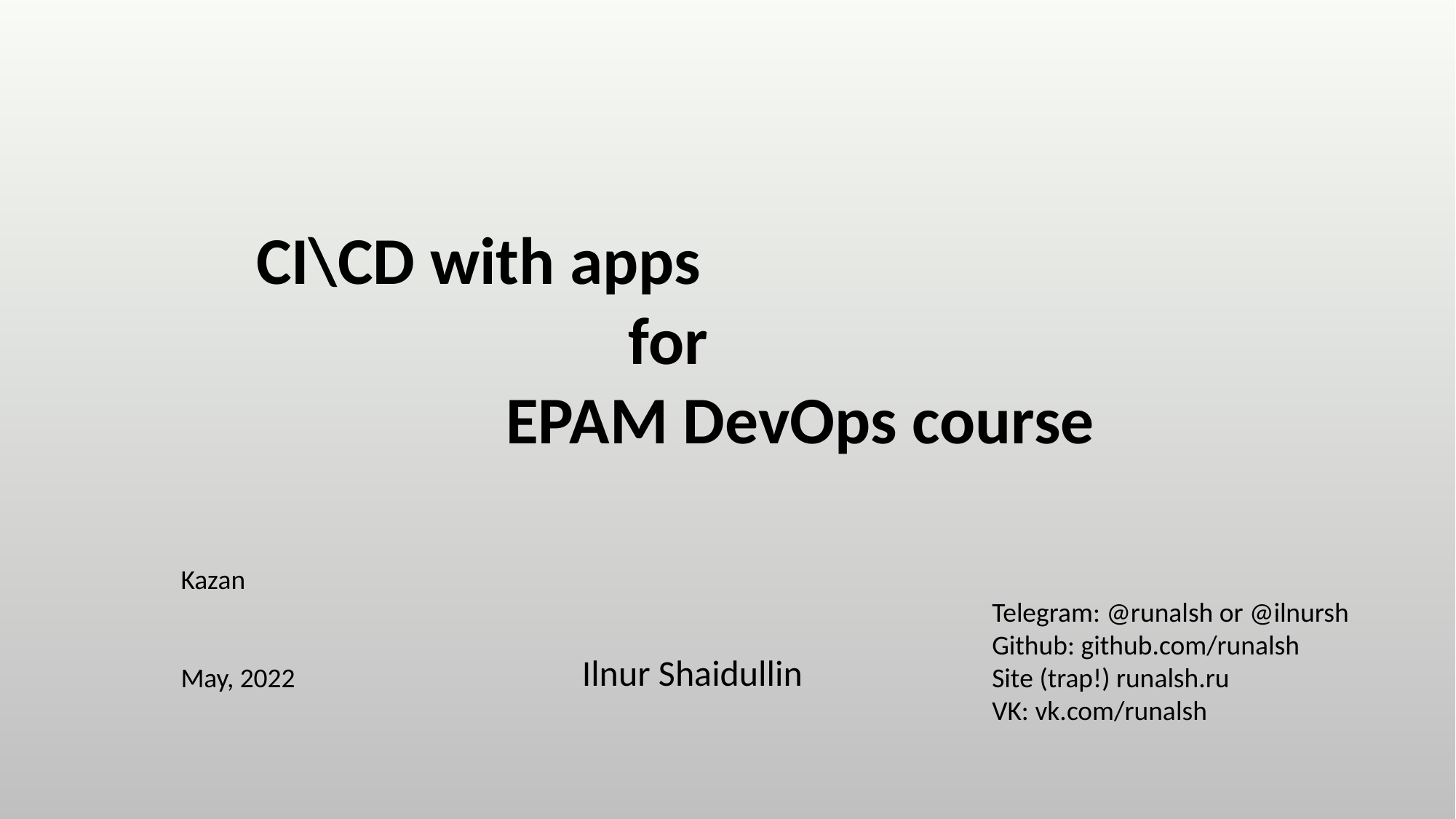

CI\CD with apps
for
EPAM DevOps course
Kazan

May, 2022

Telegram: @runalsh or @ilnursh
Github: github.com/runalsh
Site (trap!) runalsh.ru
VK: vk.com/runalsh
Ilnur Shaidullin